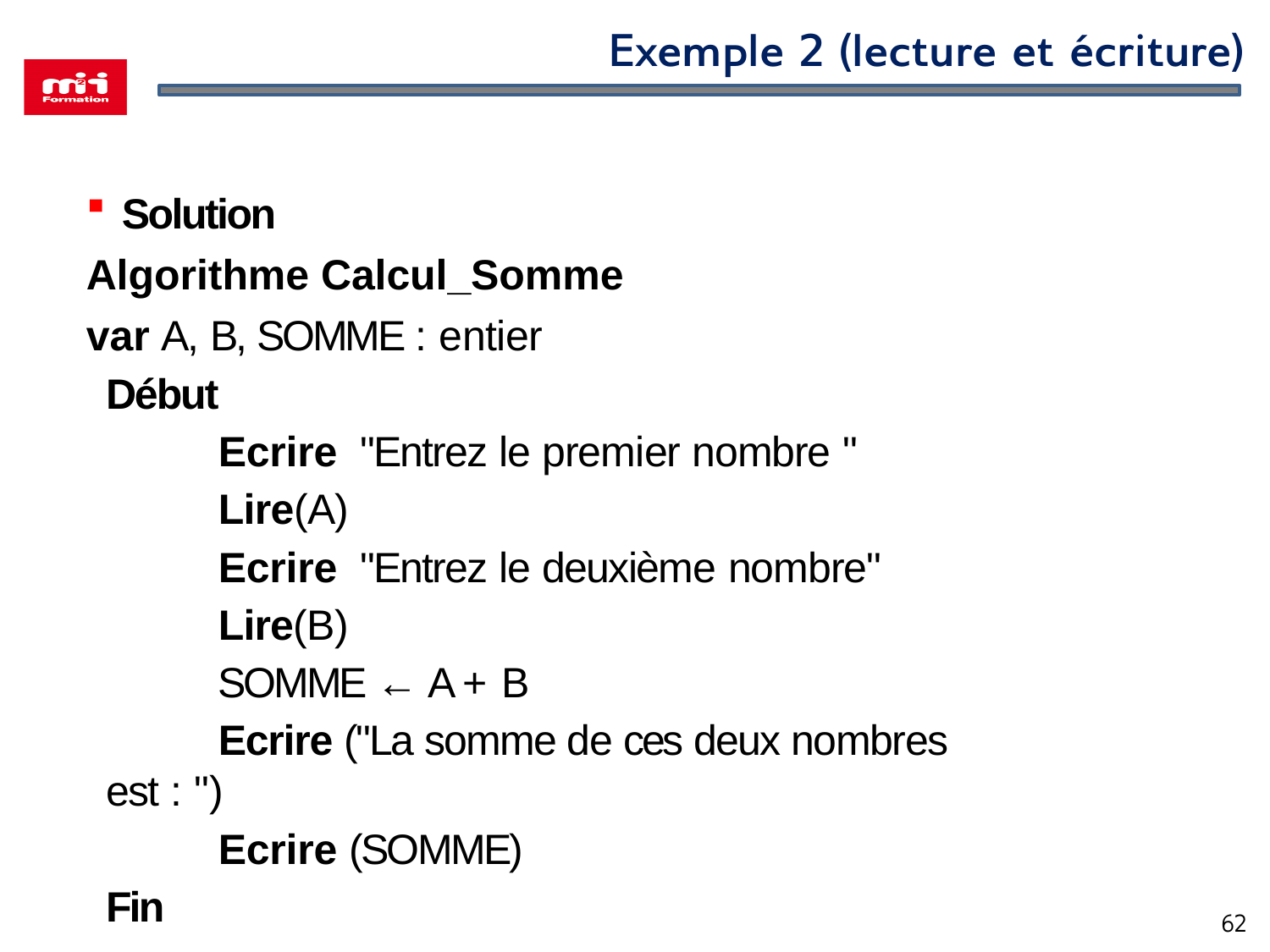

# Exemple 2 (lecture et écriture)
Solution
Algorithme Calcul_Somme
var A, B, SOMME : entier
Début
	Ecrire	"Entrez le premier nombre "
	Lire(A)
	Ecrire	"Entrez le deuxième nombre"
	Lire(B)
	SOMME ← A + B
	Ecrire ("La somme de ces deux nombres est : ")
	Ecrire (SOMME)
Fin
62